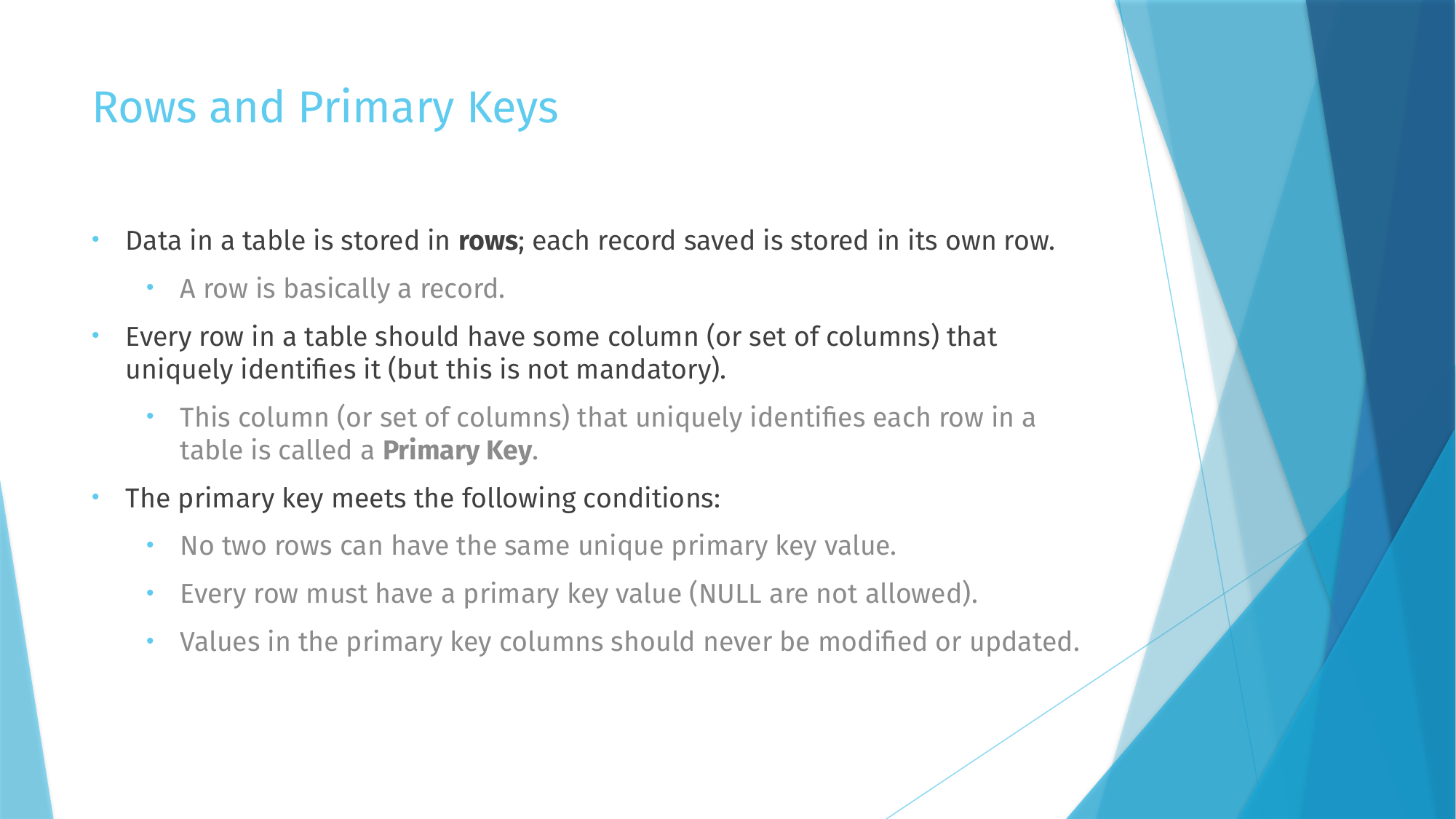

# Rows and Primary Keys
Data in a table is stored in rows; each record saved is stored in its own row.
A row is basically a record.
Every row in a table should have some column (or set of columns) that uniquely identifies it (but this is not mandatory).
This column (or set of columns) that uniquely identifies each row in a table is called a Primary Key.
The primary key meets the following conditions:
No two rows can have the same unique primary key value.
Every row must have a primary key value (NULL are not allowed).
Values in the primary key columns should never be modified or updated.